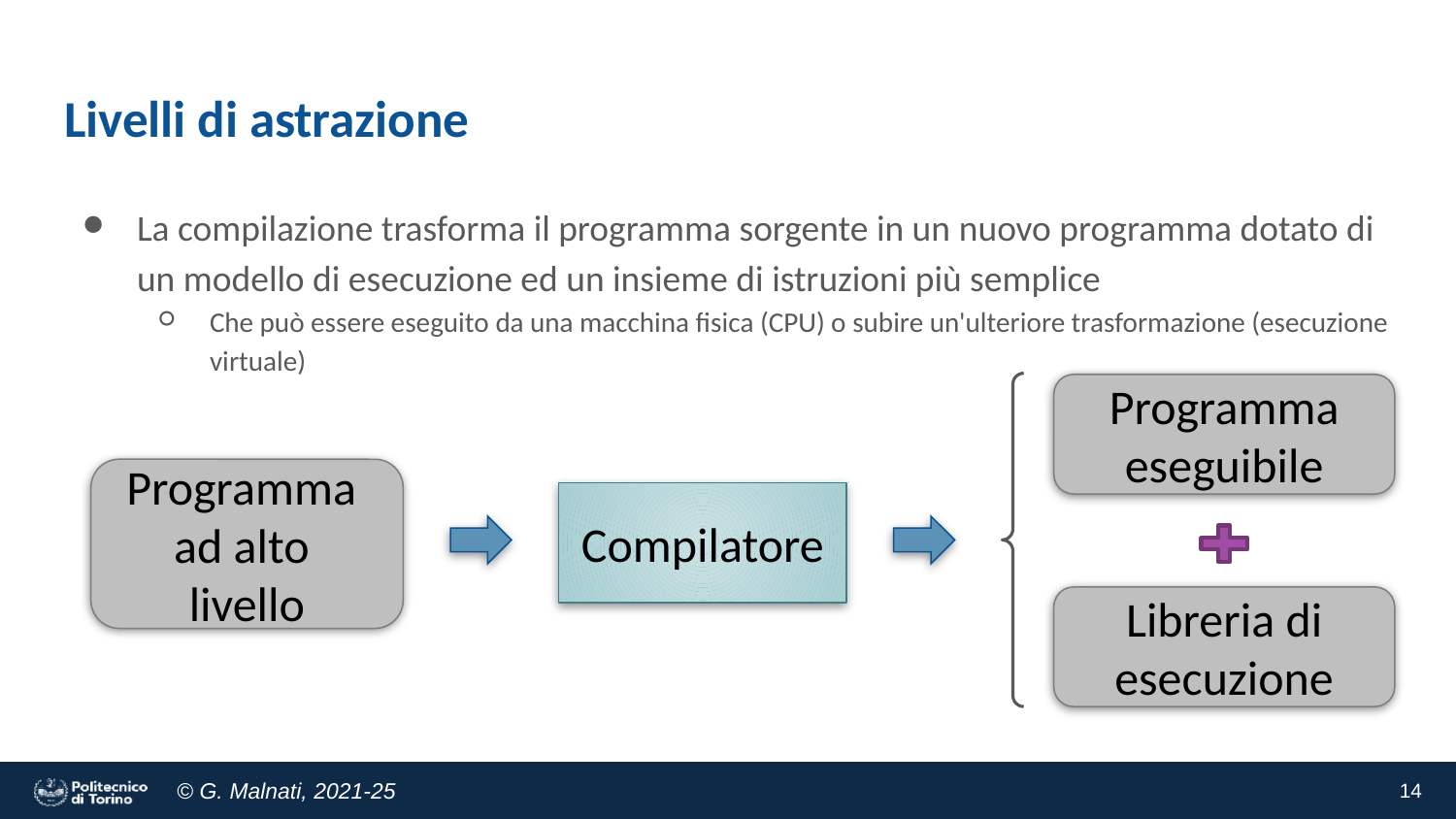

# Livelli di astrazione

La compilazione trasforma il programma sorgente in un nuovo programma dotato di un modello di esecuzione ed un insieme di istruzioni più semplice
Che può essere eseguito da una macchina fisica (CPU) o subire un'ulteriore trasformazione (esecuzione virtuale)

Programma eseguibile
Programma
ad alto
livello
Compilatore

Libreria di esecuzione
14